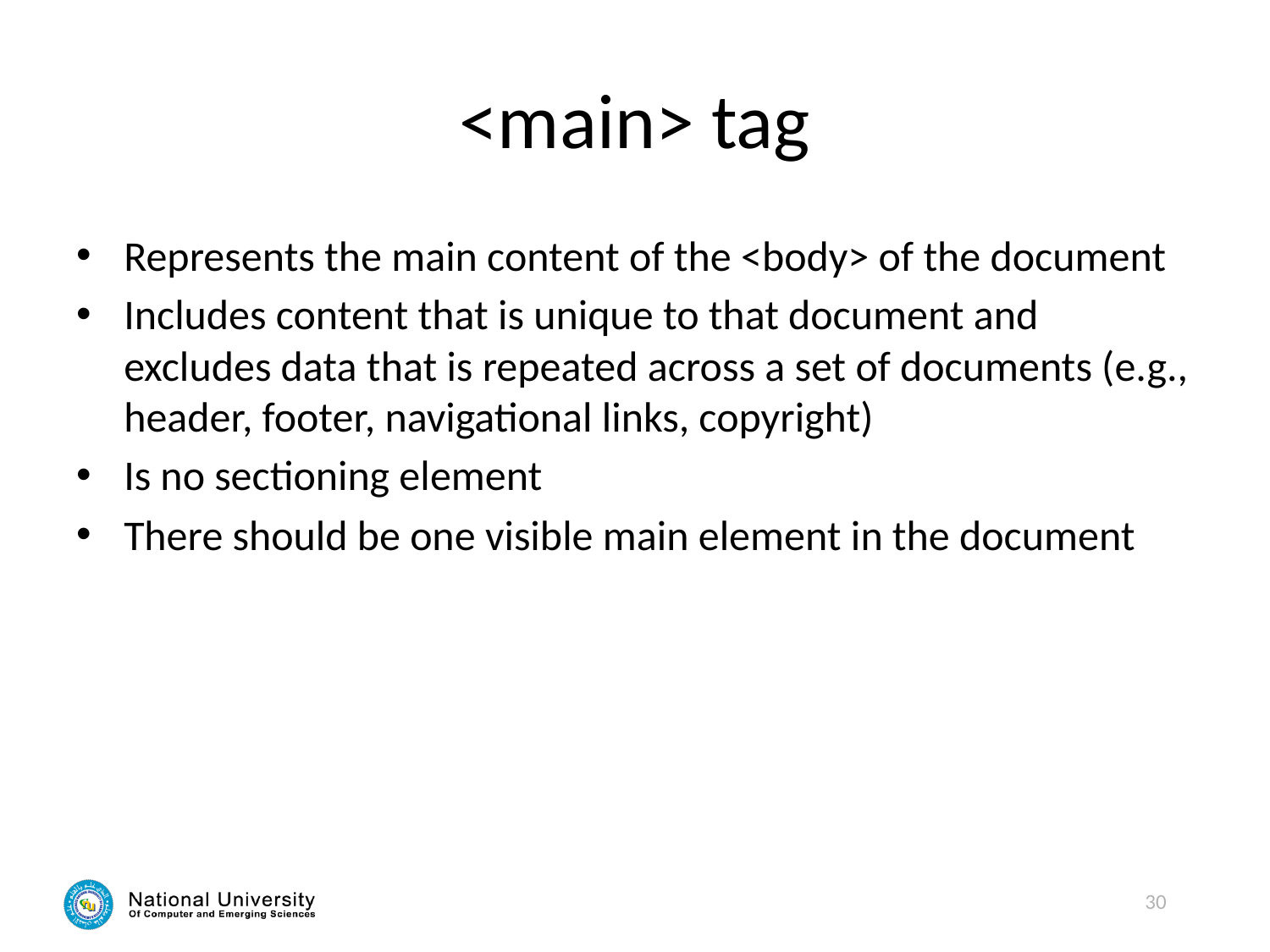

# <main> tag
Represents the main content of the <body> of the document
Includes content that is unique to that document and excludes data that is repeated across a set of documents (e.g., header, footer, navigational links, copyright)
Is no sectioning element
There should be one visible main element in the document
30